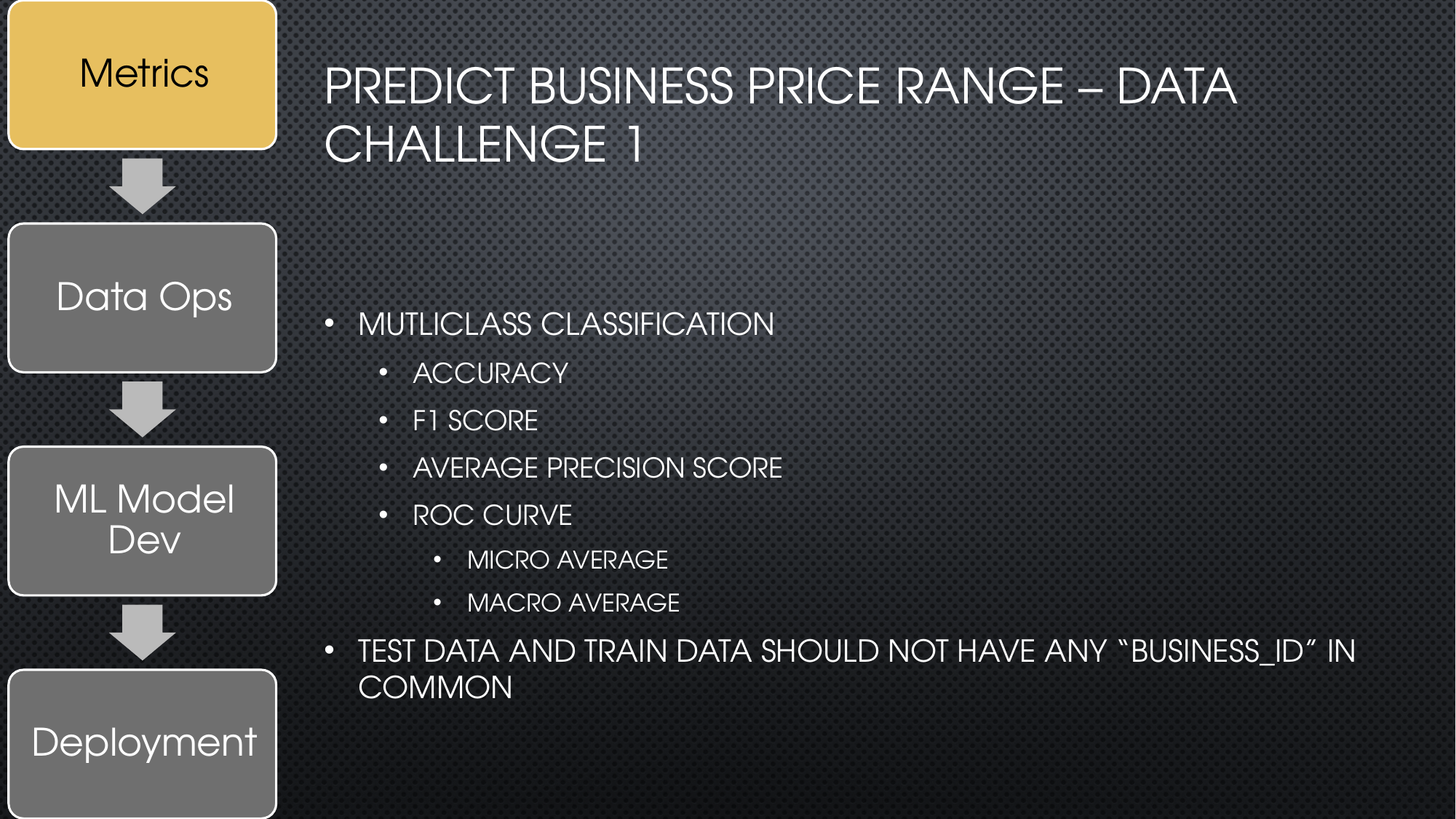

Metrics

Data Ops

ML Model Dev

Deployment
# Predict business price range – Data challenge 1
Mutliclass classification
Accuracy
F1 score
Average Precision score
ROC Curve
Micro Average
Macro Average
Test data and train data should not have any “business_id” in common